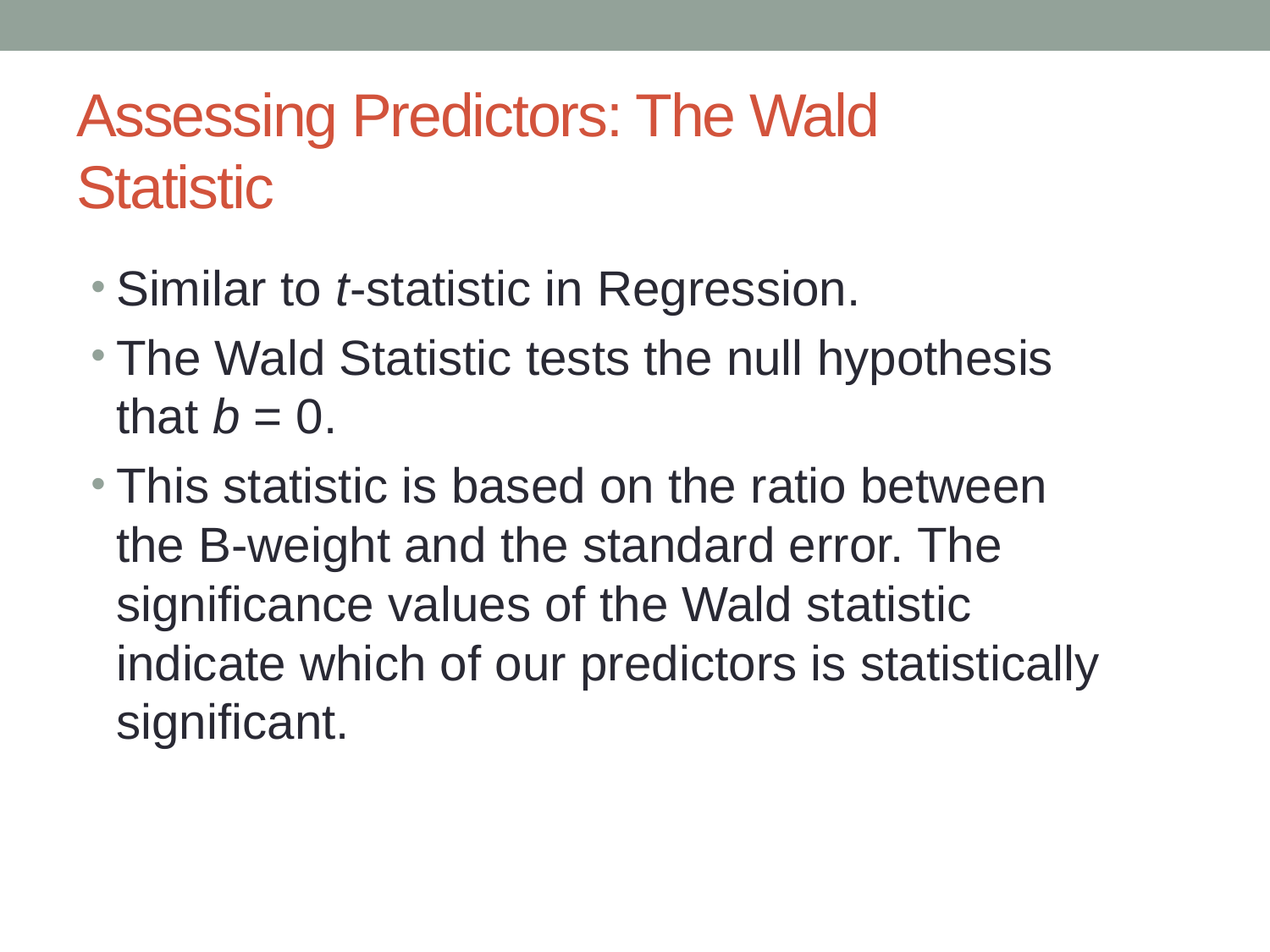

# Assessing Predictors: The Wald Statistic
Similar to t-statistic in Regression.
The Wald Statistic tests the null hypothesis that b = 0.
This statistic is based on the ratio between the B-weight and the standard error. The significance values of the Wald statistic indicate which of our predictors is statistically significant.
Slide 13